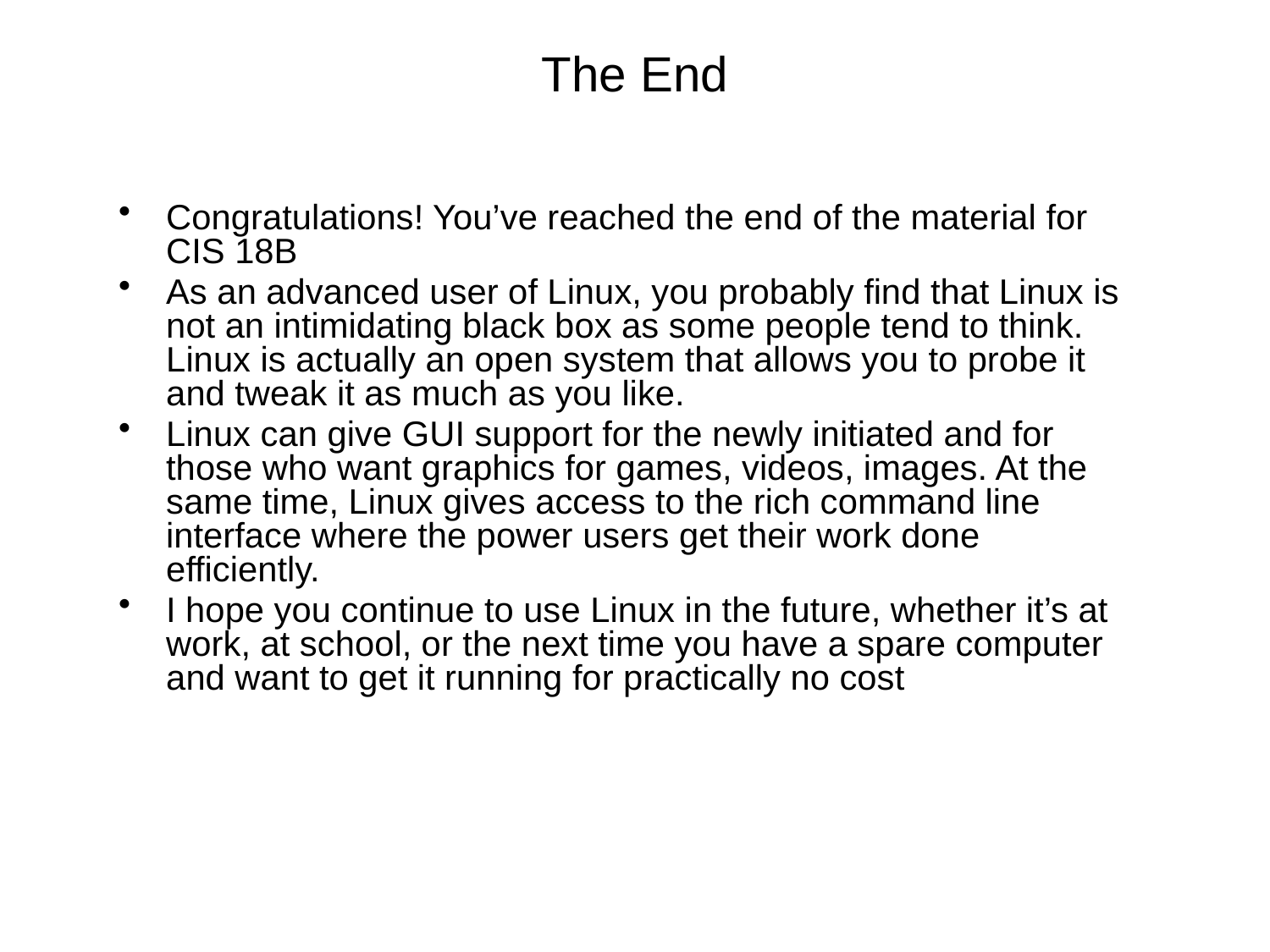

# The End

Congratulations! You’ve reached the end of the material for CIS 18B
As an advanced user of Linux, you probably find that Linux is not an intimidating black box as some people tend to think. Linux is actually an open system that allows you to probe it and tweak it as much as you like.
Linux can give GUI support for the newly initiated and for those who want graphics for games, videos, images. At the same time, Linux gives access to the rich command line interface where the power users get their work done efficiently.
I hope you continue to use Linux in the future, whether it’s at work, at school, or the next time you have a spare computer and want to get it running for practically no cost